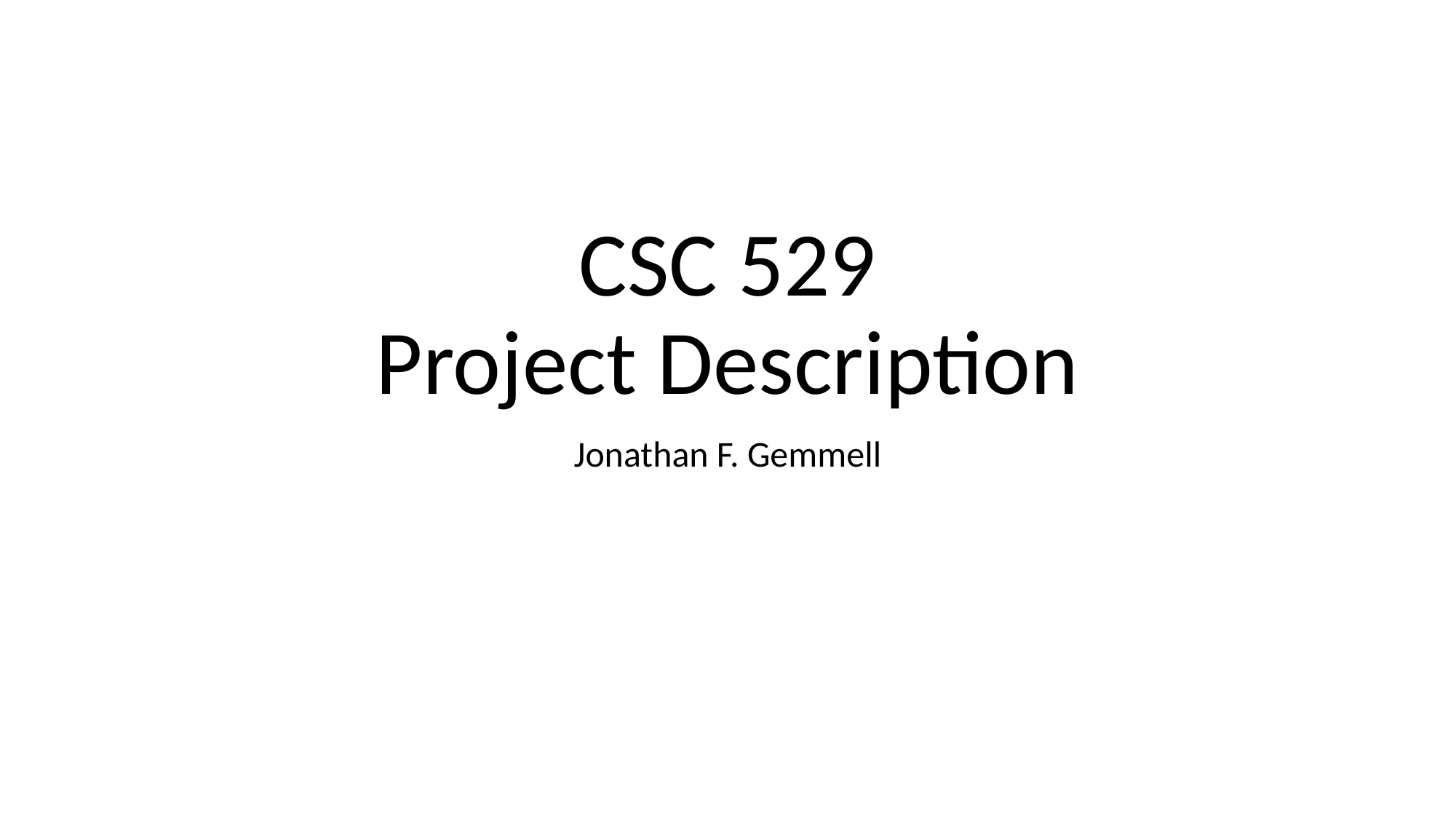

# CSC 529 Project Description
Jonathan F. Gemmell